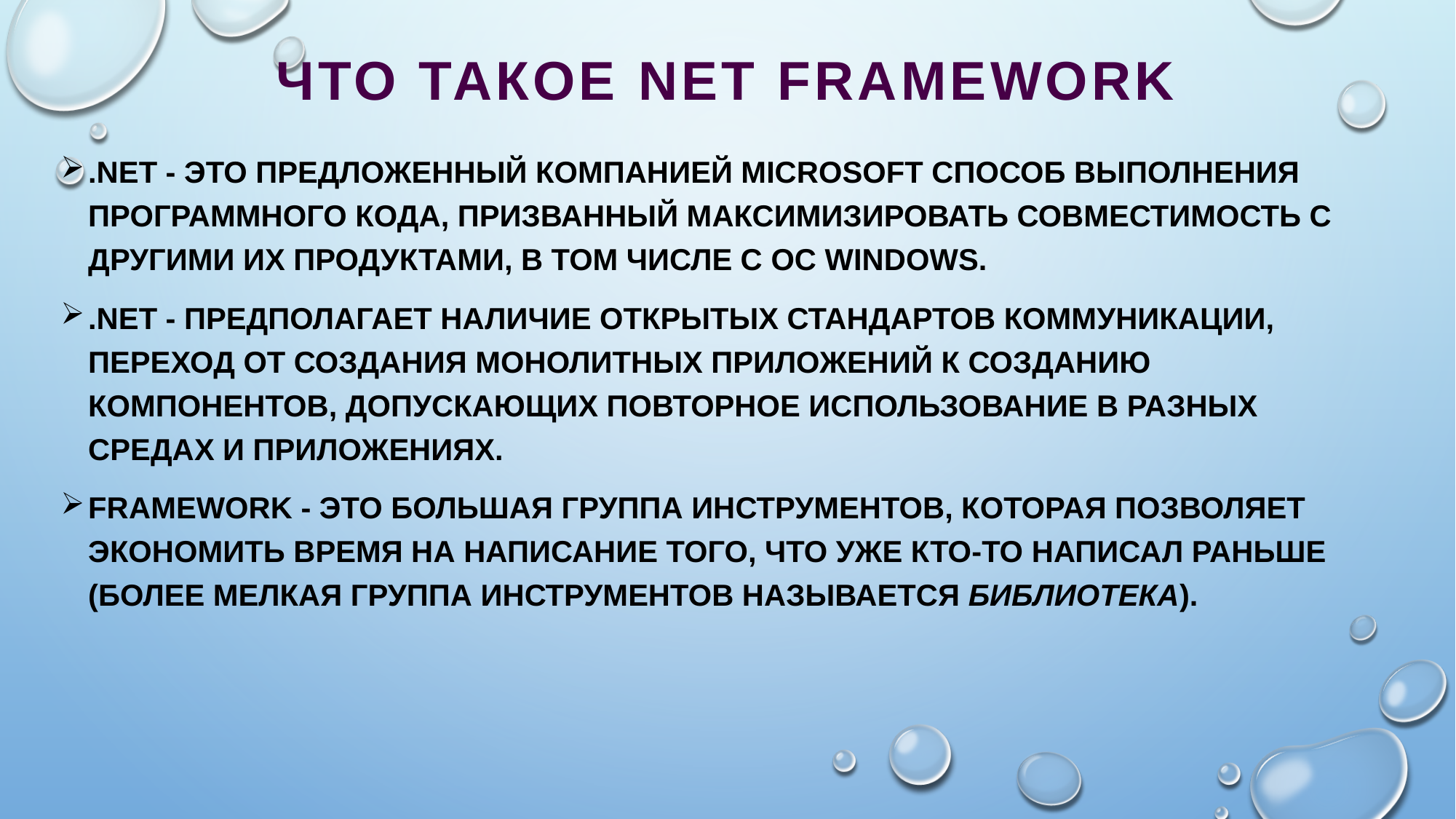

# Что такое NET Framework
.NET - это предложенный компанией Microsoft способ выполнения программного кода, призванный максимизировать совместимость с другими их продуктами, в том числе с ОС Windows.
.NET - предполагает наличие открытых стандартов коммуникации, переход от создания монолитных приложений к созданию компонентов, допускающих повторное использование в разных средах и приложениях.
Framework - это большая группа инструментов, которая позволяет экономить время на написание того, что уже кто-то написал раньше (более мелкая группа инструментов называется библиотека).